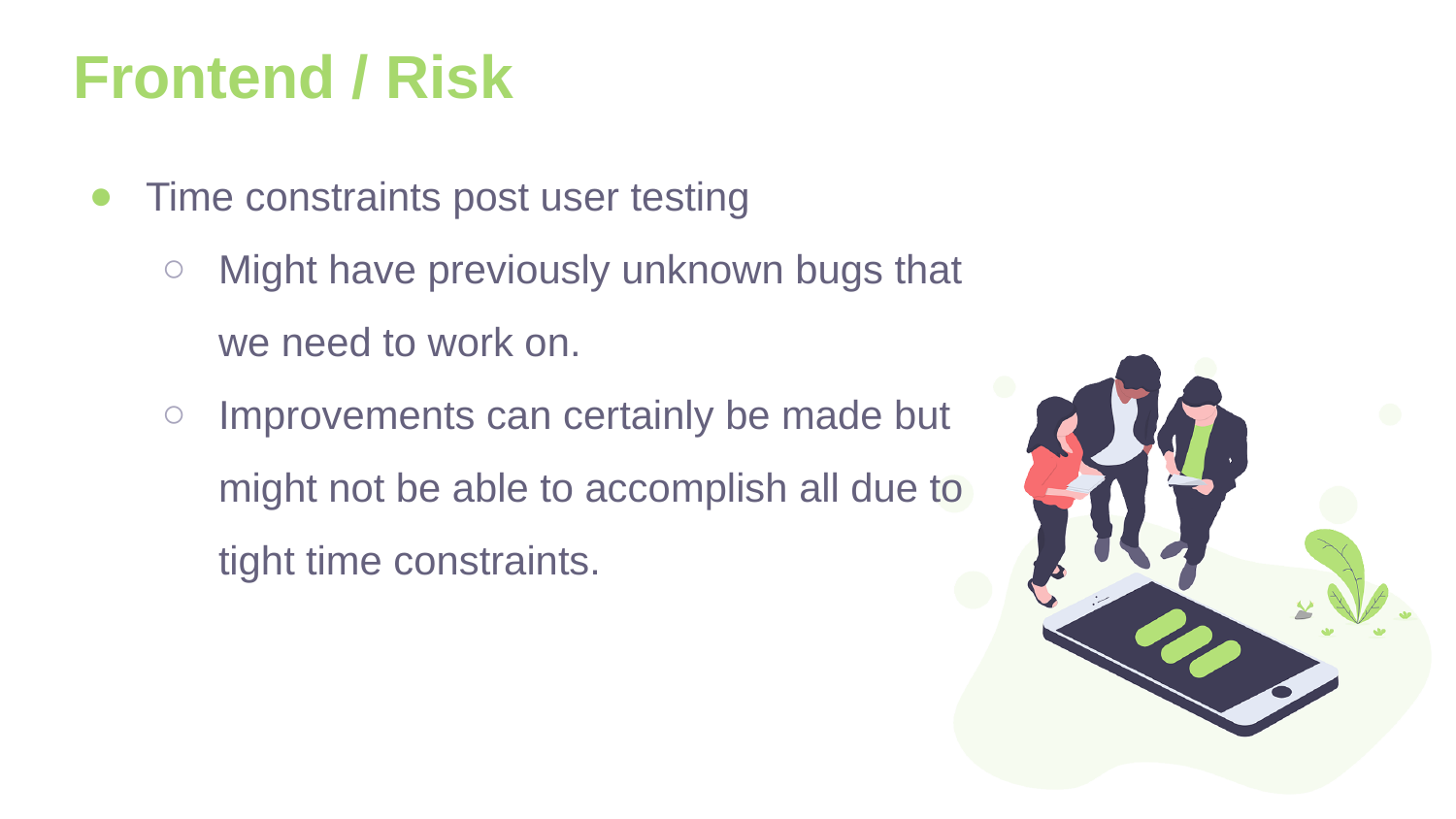

# Frontend / Risk
Time constraints post user testing
Might have previously unknown bugs that we need to work on.
Improvements can certainly be made but might not be able to accomplish all due to tight time constraints.